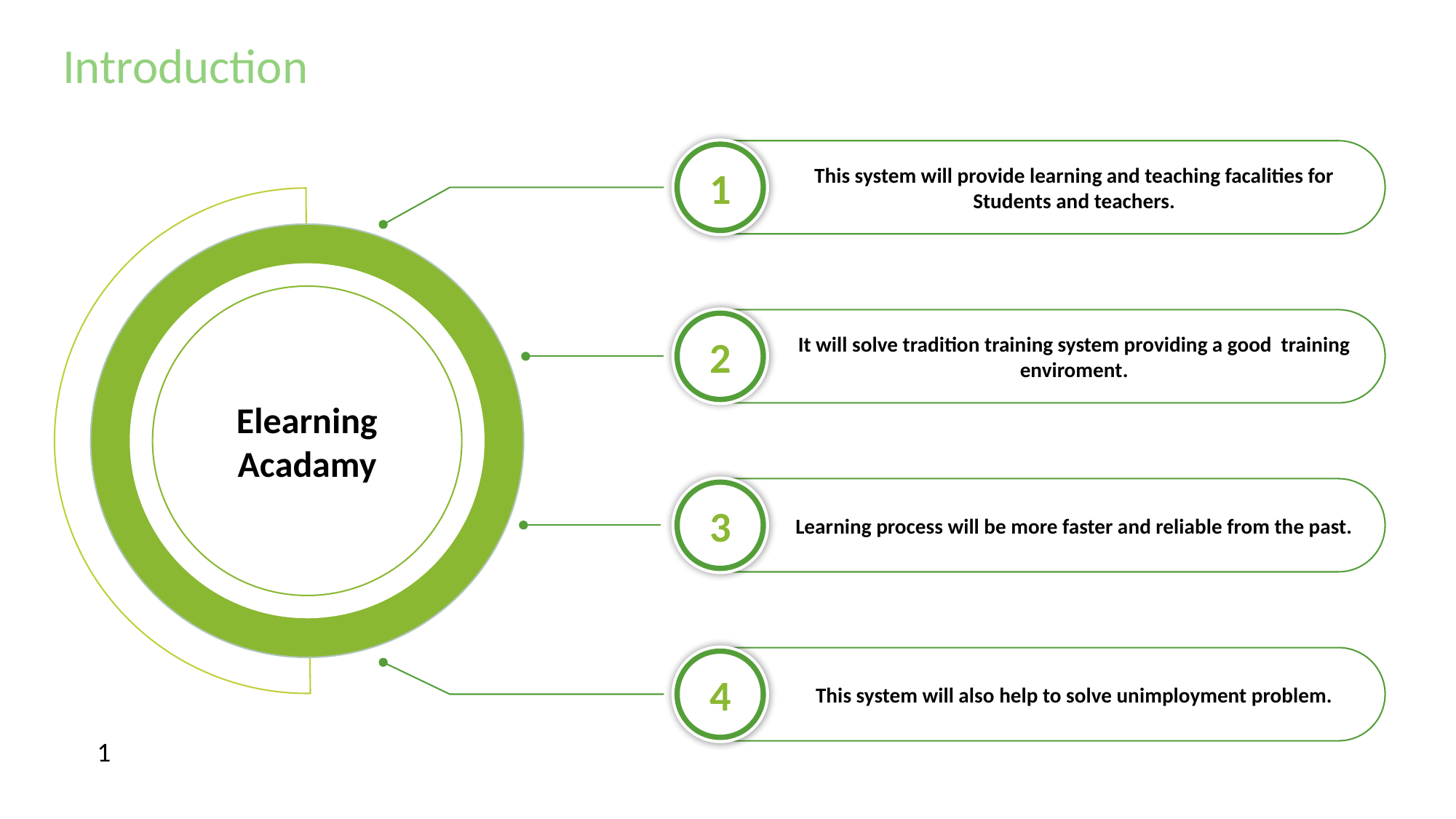

Introduction

1
This system will provide learning and teaching facalities for Students and teachers.

Title
Title
Title
Title
Elearning
Acadamy

2
It will solve tradition training system providing a good  training enviroment.

3
Learning process will be more faster and reliable from the past.

4
This system will also help to solve unimployment problem.

| 1 |
| --- |